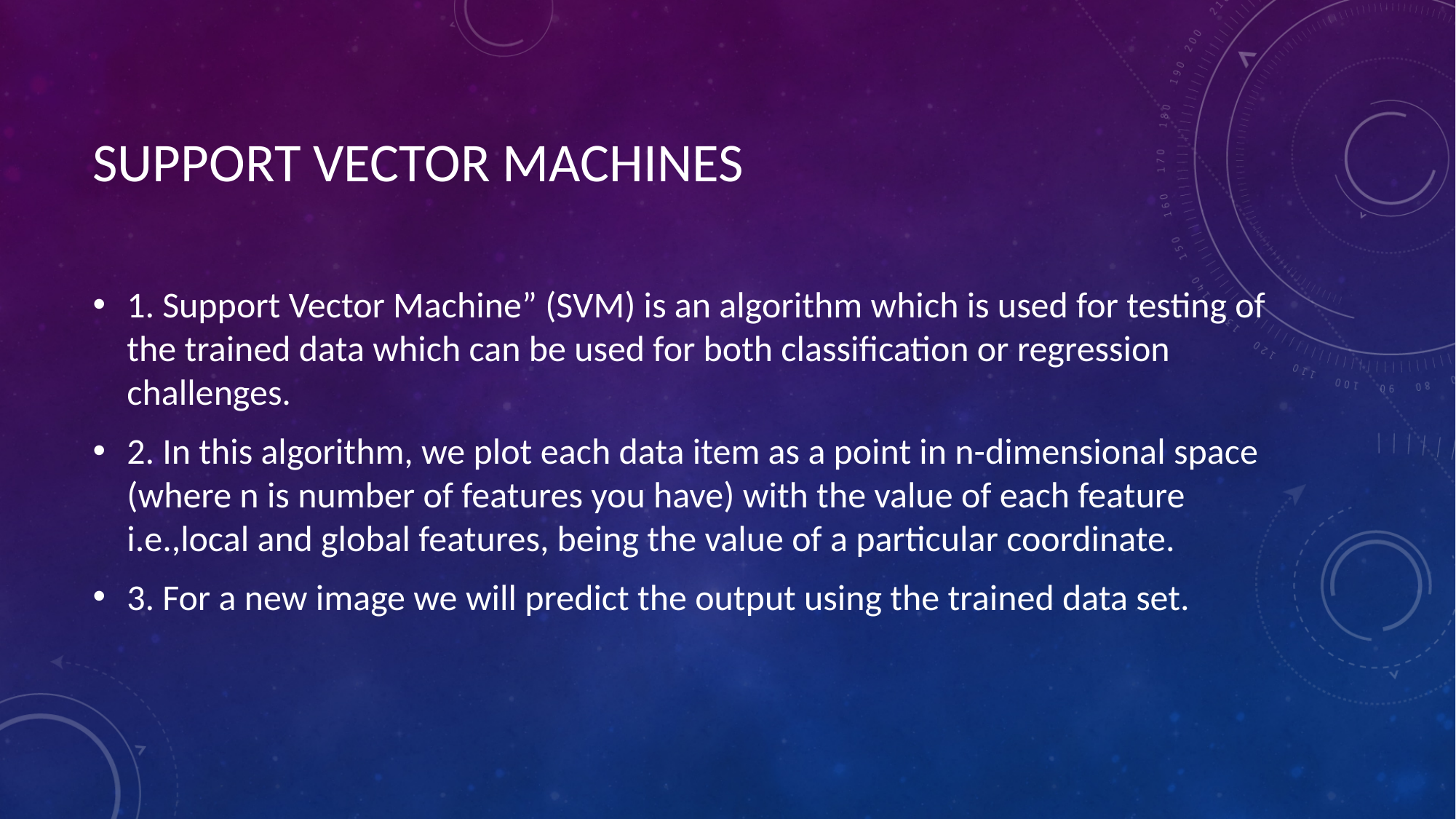

# Support vector machines
1. Support Vector Machine” (SVM) is an algorithm which is used for testing of the trained data which can be used for both classification or regression challenges.
2. In this algorithm, we plot each data item as a point in n-dimensional space (where n is number of features you have) with the value of each feature i.e.,local and global features, being the value of a particular coordinate.
3. For a new image we will predict the output using the trained data set.